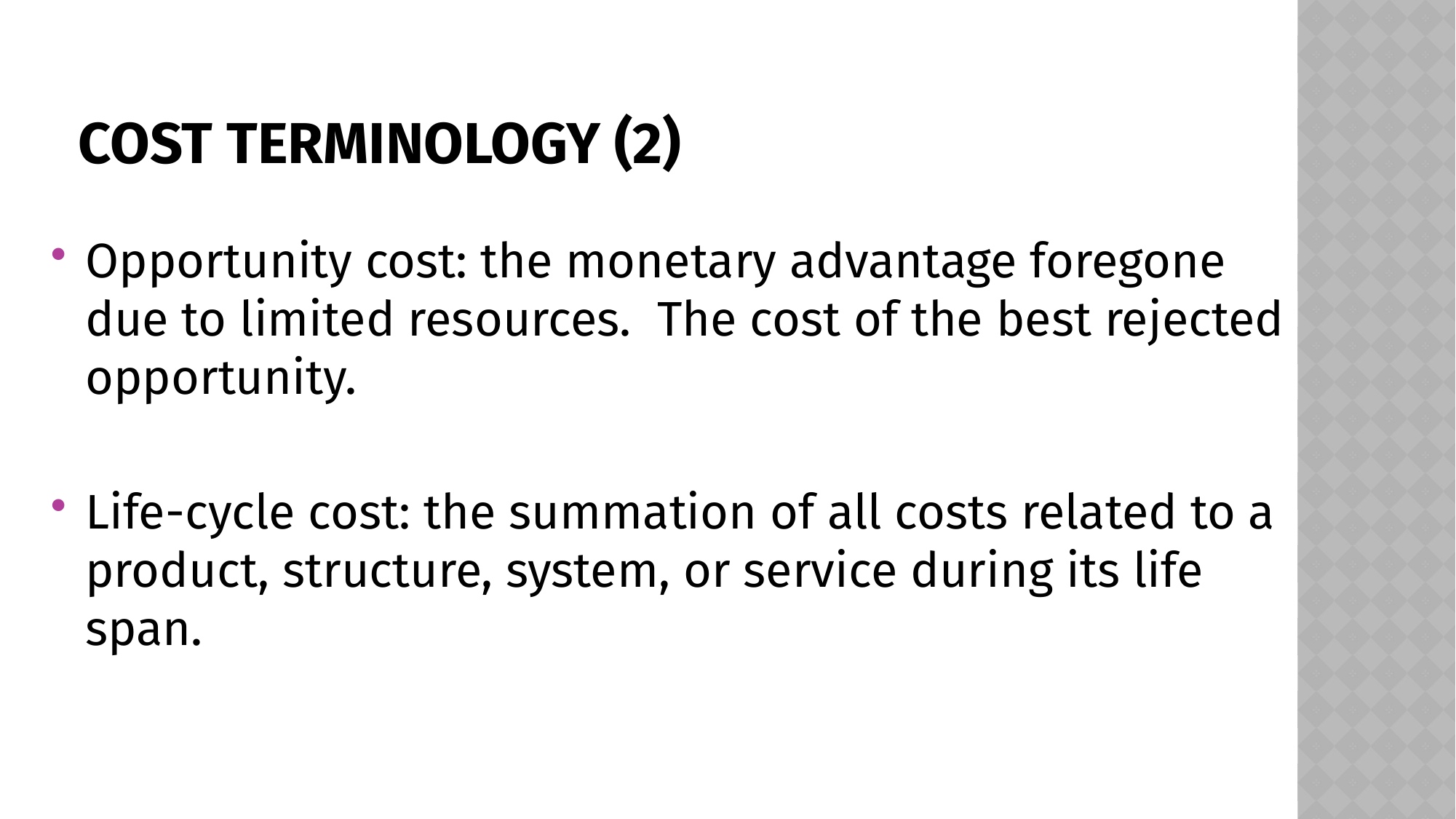

# cost terminology (2)
Opportunity cost: the monetary advantage foregone due to limited resources.  The cost of the best rejected opportunity.

Life-cycle cost: the summation of all costs related to a product, structure, system, or service during its life span.